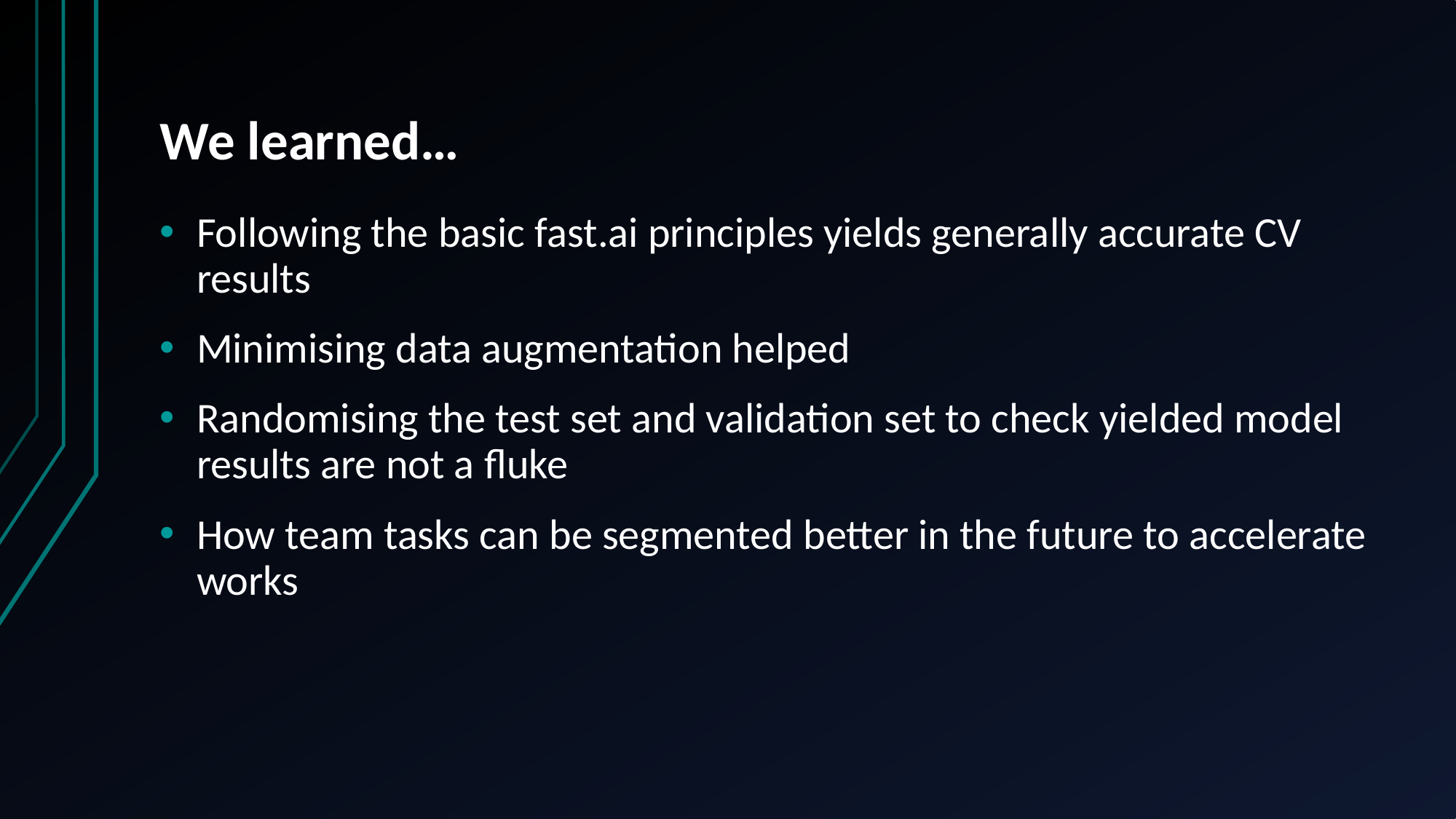

# We learned…
Following the basic fast.ai principles yields generally accurate CV results
Minimising data augmentation helped
Randomising the test set and validation set to check yielded model results are not a fluke
How team tasks can be segmented better in the future to accelerate works